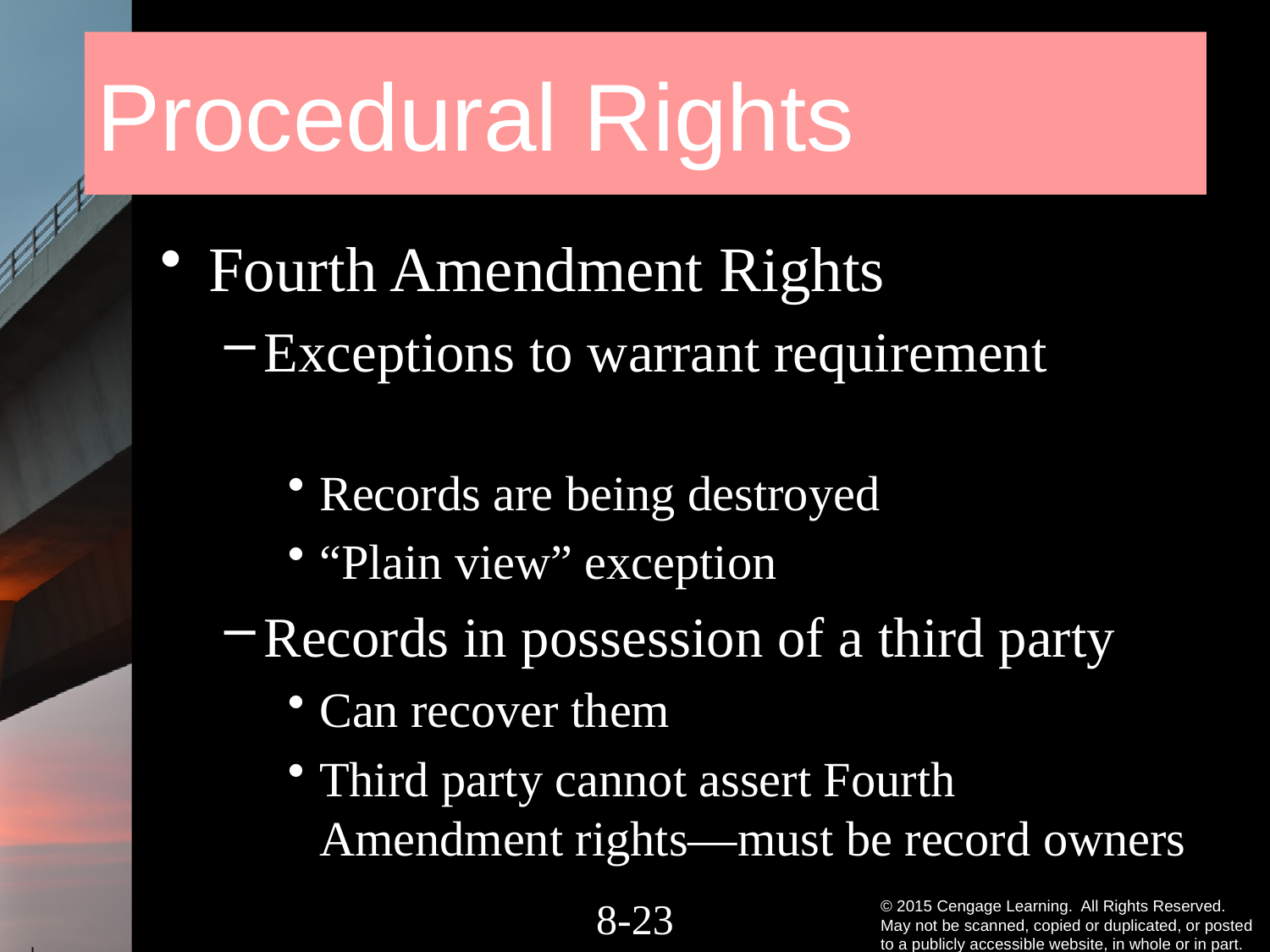

# Procedural Rights
Fourth Amendment Rights
Exceptions to warrant requirement
Records are being destroyed
“Plain view” exception
Records in possession of a third party
Can recover them
Third party cannot assert Fourth Amendment rights—must be record owners
8-23